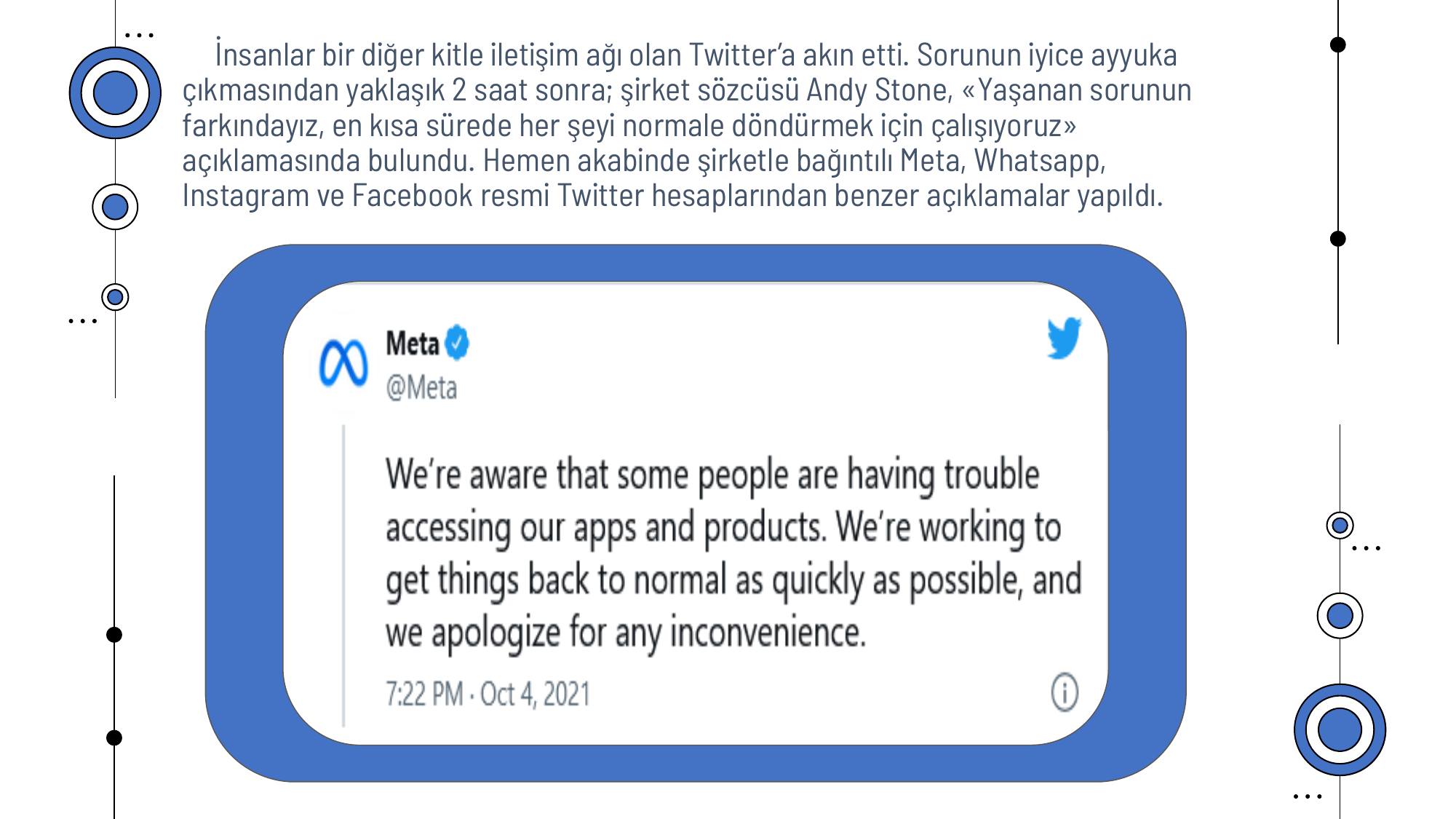

İnsanlar bir diğer kitle iletişim ağı olan Twitter’a akın etti. Sorunun iyice ayyuka çıkmasından yaklaşık 2 saat sonra; şirket sözcüsü Andy Stone, «Yaşanan sorunun farkındayız, en kısa sürede her şeyi normale döndürmek için çalışıyoruz» açıklamasında bulundu. Hemen akabinde şirketle bağıntılı Meta, Whatsapp, Instagram ve Facebook resmi Twitter hesaplarından benzer açıklamalar yapıldı.